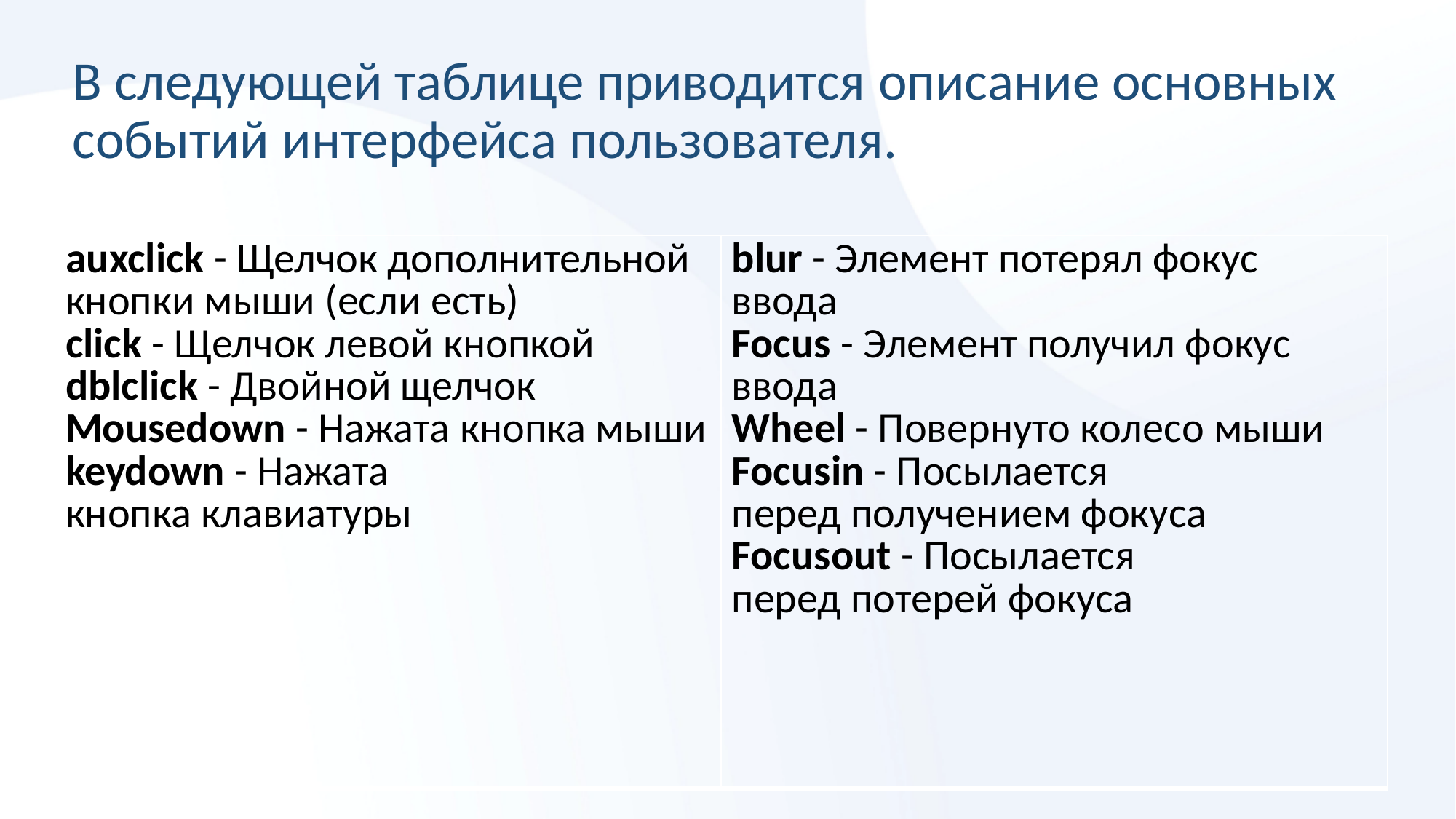

# В следующей таблице приводится описание основных событий интерфейса пользователя.

| auxclick - Щелчок дополнительной кнопки мыши (если есть) ​ click - Щелчок левой кнопкой ​ dblclick - Двойной щелчок ​ Mousedown - Нажата кнопка мыши​ keydown - Нажата кнопка клавиатуры ​ | blur - Элемент потерял фокус ввода ​ Focus - Элемент получил фокус ввода​ Wheel - Повернуто колесо мыши​ Focusin - Посылается перед получением фокуса ​ Focusout - Посылается перед потерей фокуса​ |
| --- | --- |